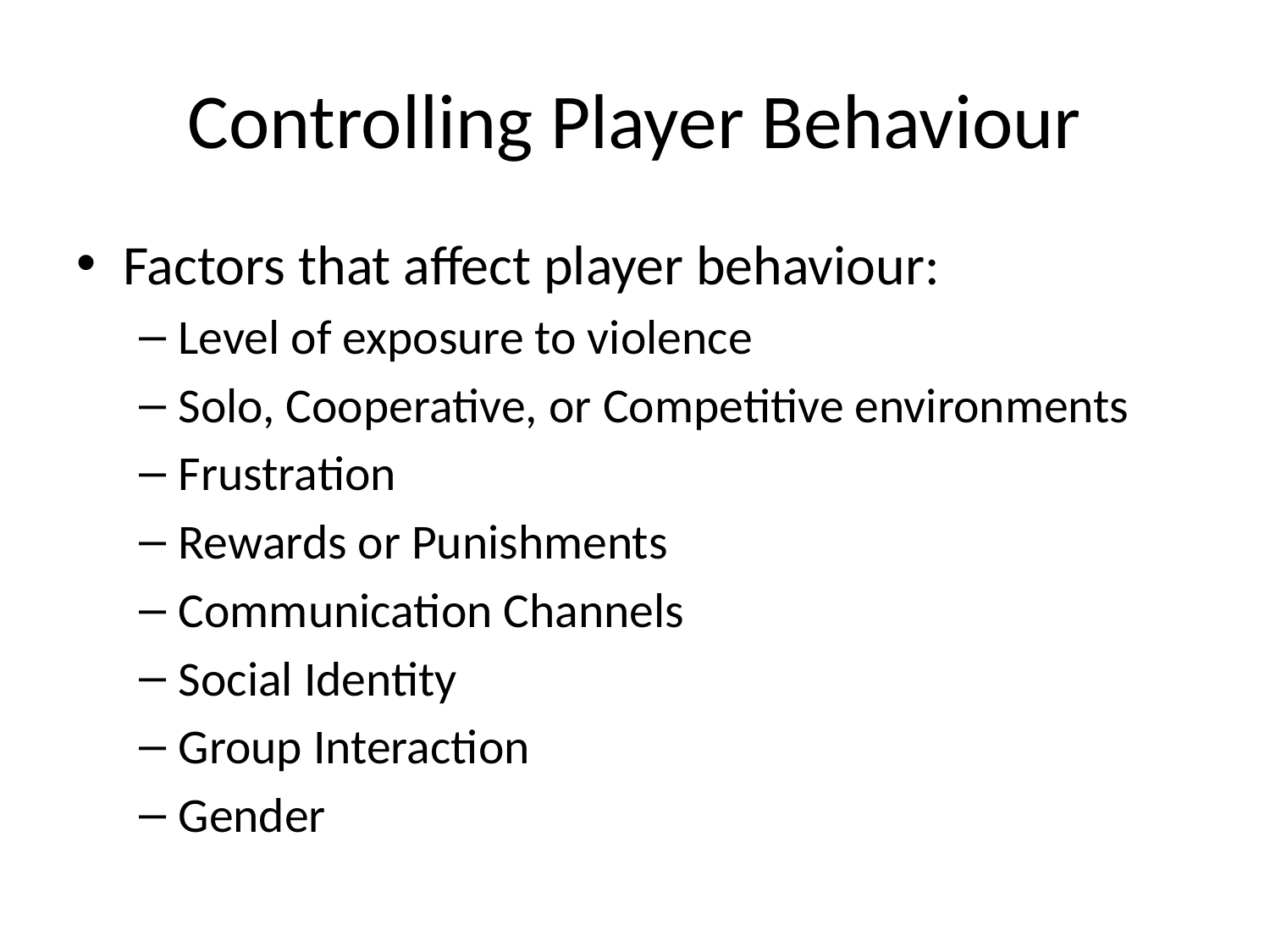

# Controlling Player Behaviour
Factors that affect player behaviour:
Level of exposure to violence
Solo, Cooperative, or Competitive environments
Frustration
Rewards or Punishments
Communication Channels
Social Identity
Group Interaction
Gender